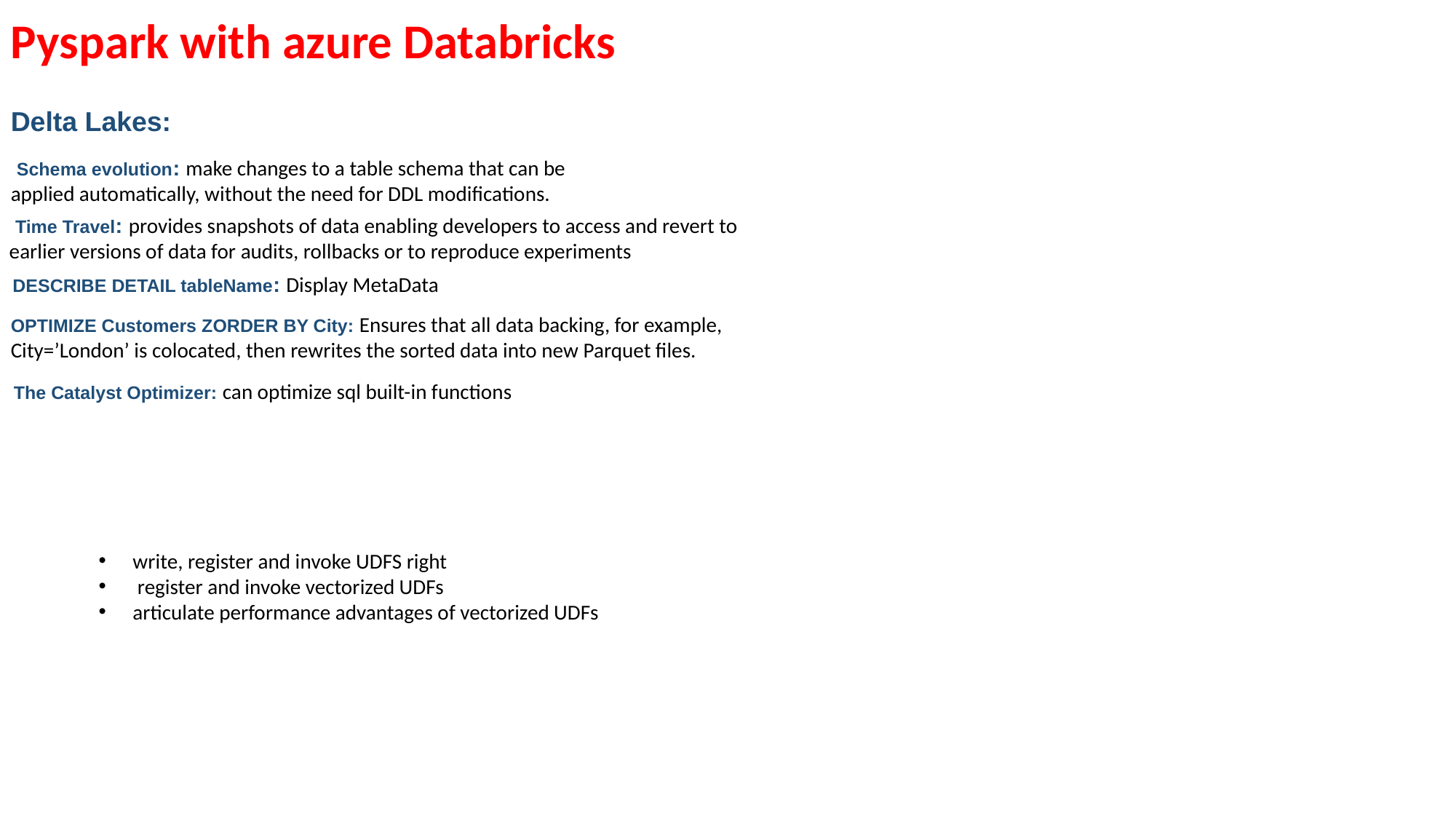

Pyspark with azure Databricks
Delta Lakes:

 Schema evolution: make changes to a table schema that can be applied automatically, without the need for DDL modifications.
 Time Travel: provides snapshots of data enabling developers to access and revert to earlier versions of data for audits, rollbacks or to reproduce experiments
DESCRIBE DETAIL tableName: Display MetaData
OPTIMIZE Customers ZORDER BY City: Ensures that all data backing, for example, City=’London’ is colocated, then rewrites the sorted data into new Parquet files.
The Catalyst Optimizer: can optimize sql built-in functions
write, register and invoke UDFS right
 register and invoke vectorized UDFs
articulate performance advantages of vectorized UDFs